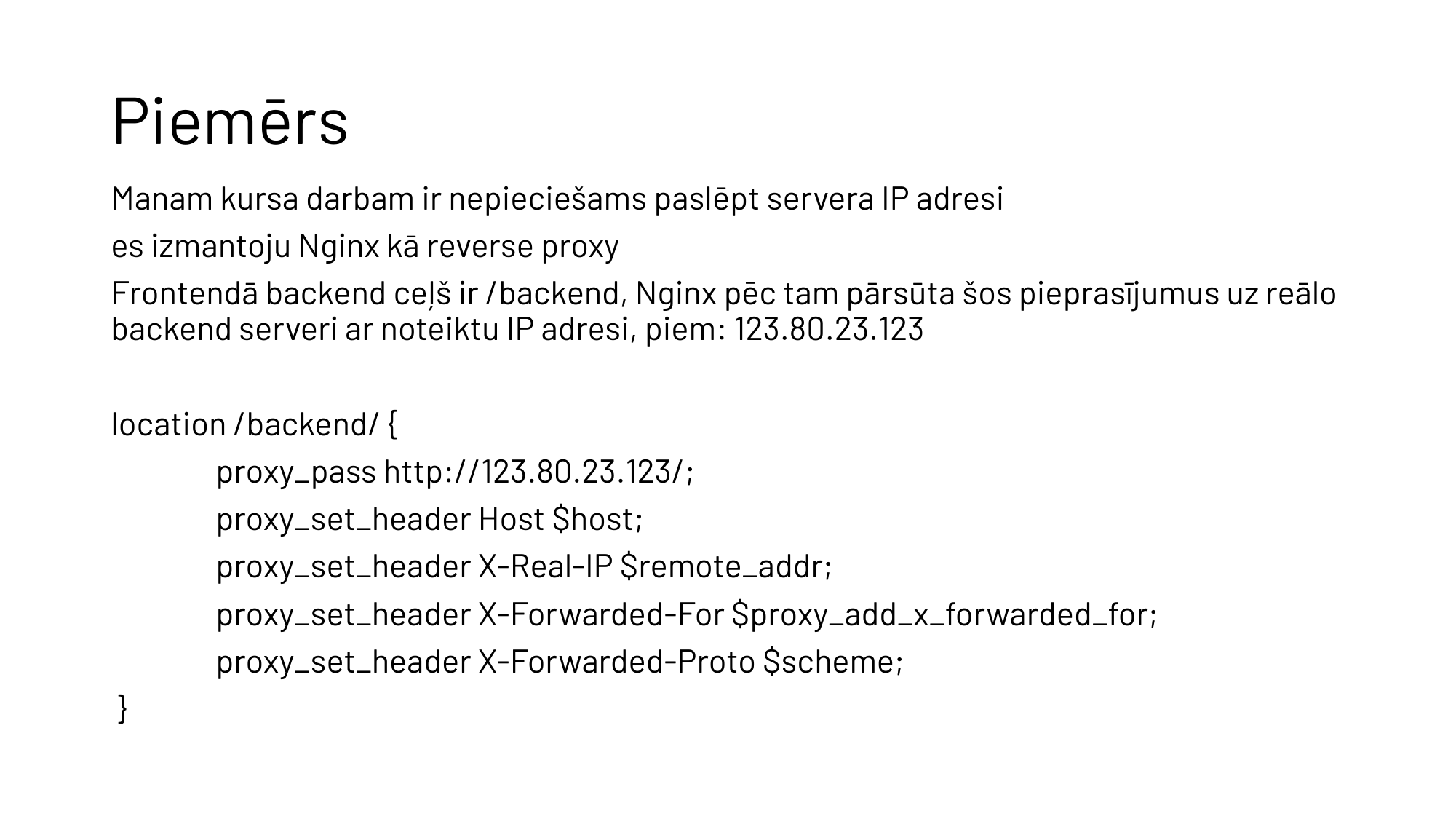

# Piemērs
Manam kursa darbam ir nepieciešams paslēpt servera IP adresi
es izmantoju Nginx kā reverse proxy
Frontendā backend ceļš ir /backend, Nginx pēc tam pārsūta šos pieprasījumus uz reālo backend serveri ar noteiktu IP adresi, piem: 123.80.23.123

location /backend/ {
                proxy_pass http://123.80.23.123/;
                proxy_set_header Host $host;
                proxy_set_header X-Real-IP $remote_addr;
                proxy_set_header X-Forwarded-For $proxy_add_x_forwarded_for;
                proxy_set_header X-Forwarded-Proto $scheme;
 }